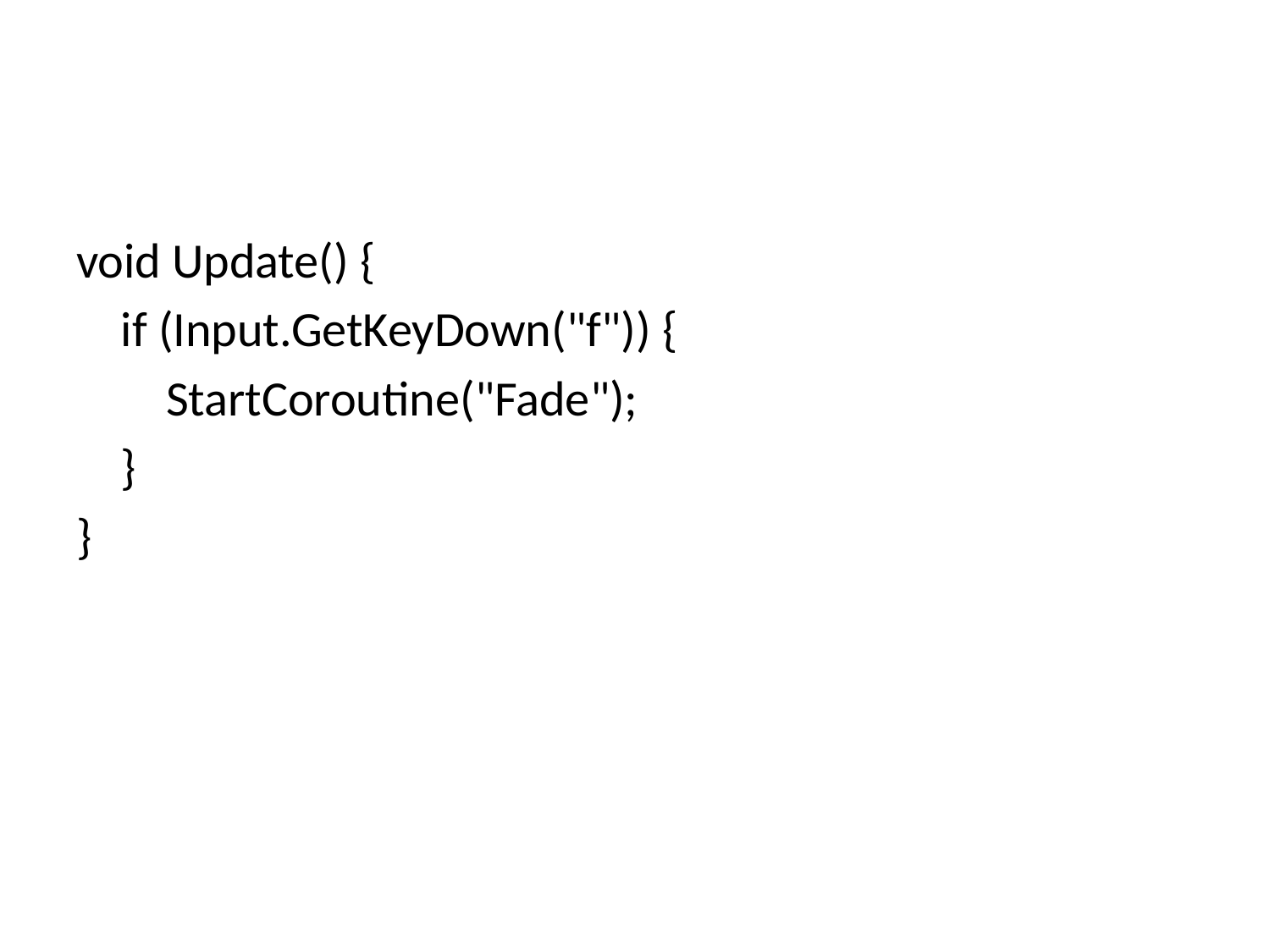

#
void Update() {
    if (Input.GetKeyDown("f")) {
        StartCoroutine("Fade");
    }
}